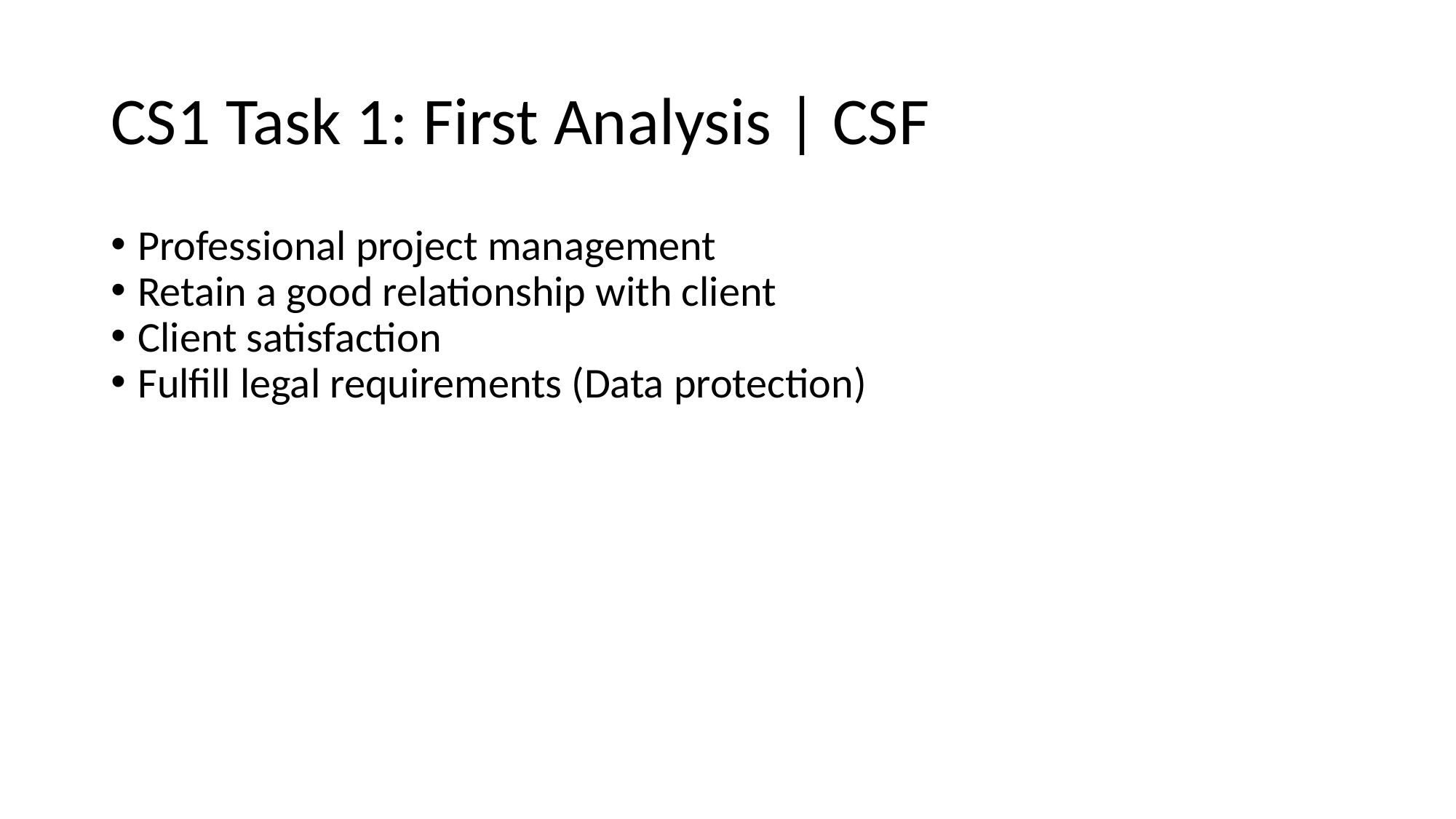

CS1 Task 1: First Analysis | CSF
Professional project management
Retain a good relationship with client
Client satisfaction
Fulfill legal requirements (Data protection)